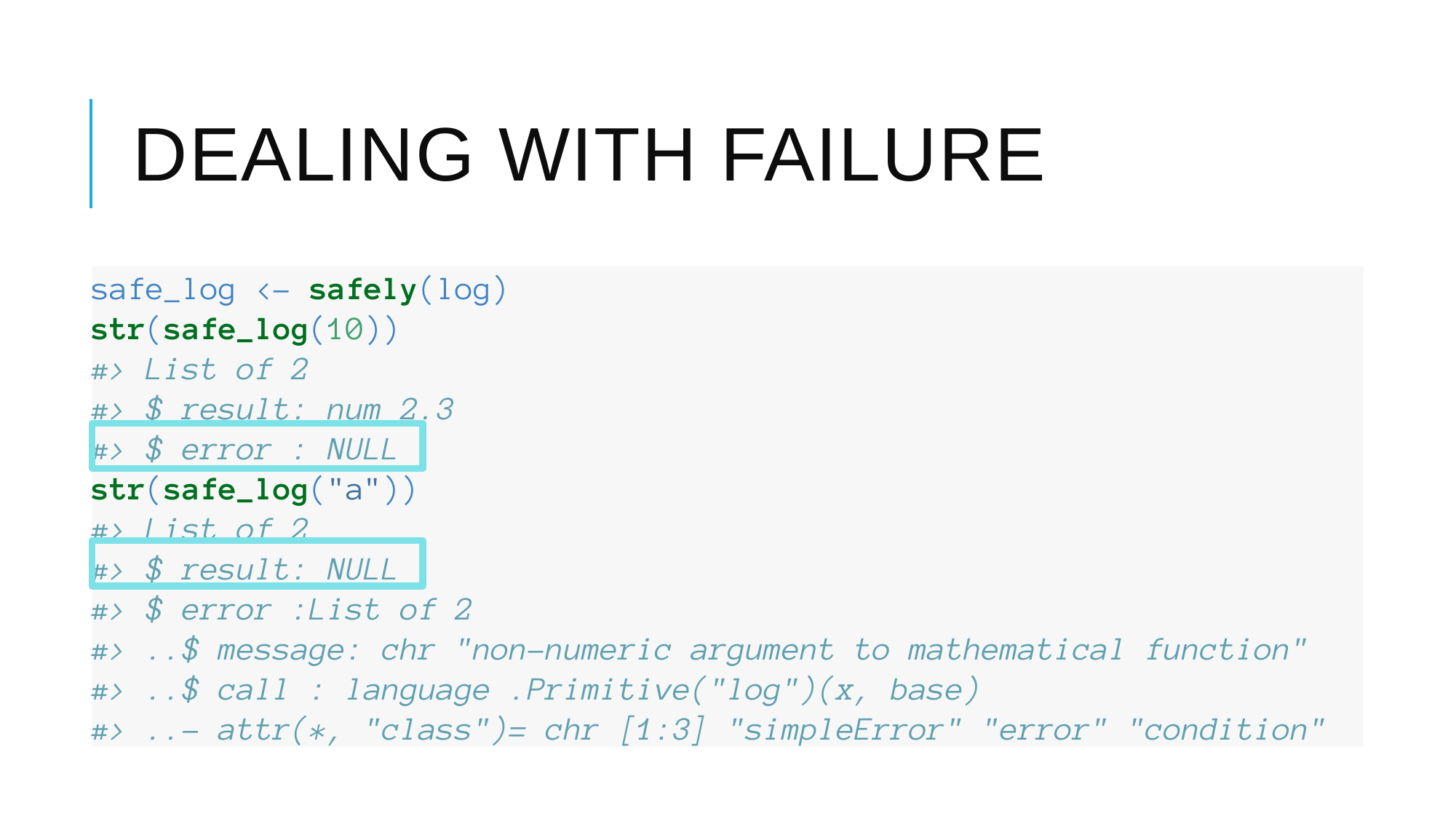

# Dealing with failure
safe_log <- safely(log)
str(safe_log(10))
#> List of 2
#> $ result: num 2.3
#> $ error : NULL
str(safe_log("a"))
#> List of 2
#> $ result: NULL
#> $ error :List of 2
#> ..$ message: chr "non-numeric argument to mathematical function"
#> ..$ call : language .Primitive("log")(x, base)
#> ..- attr(*, "class")= chr [1:3] "simpleError" "error" "condition"